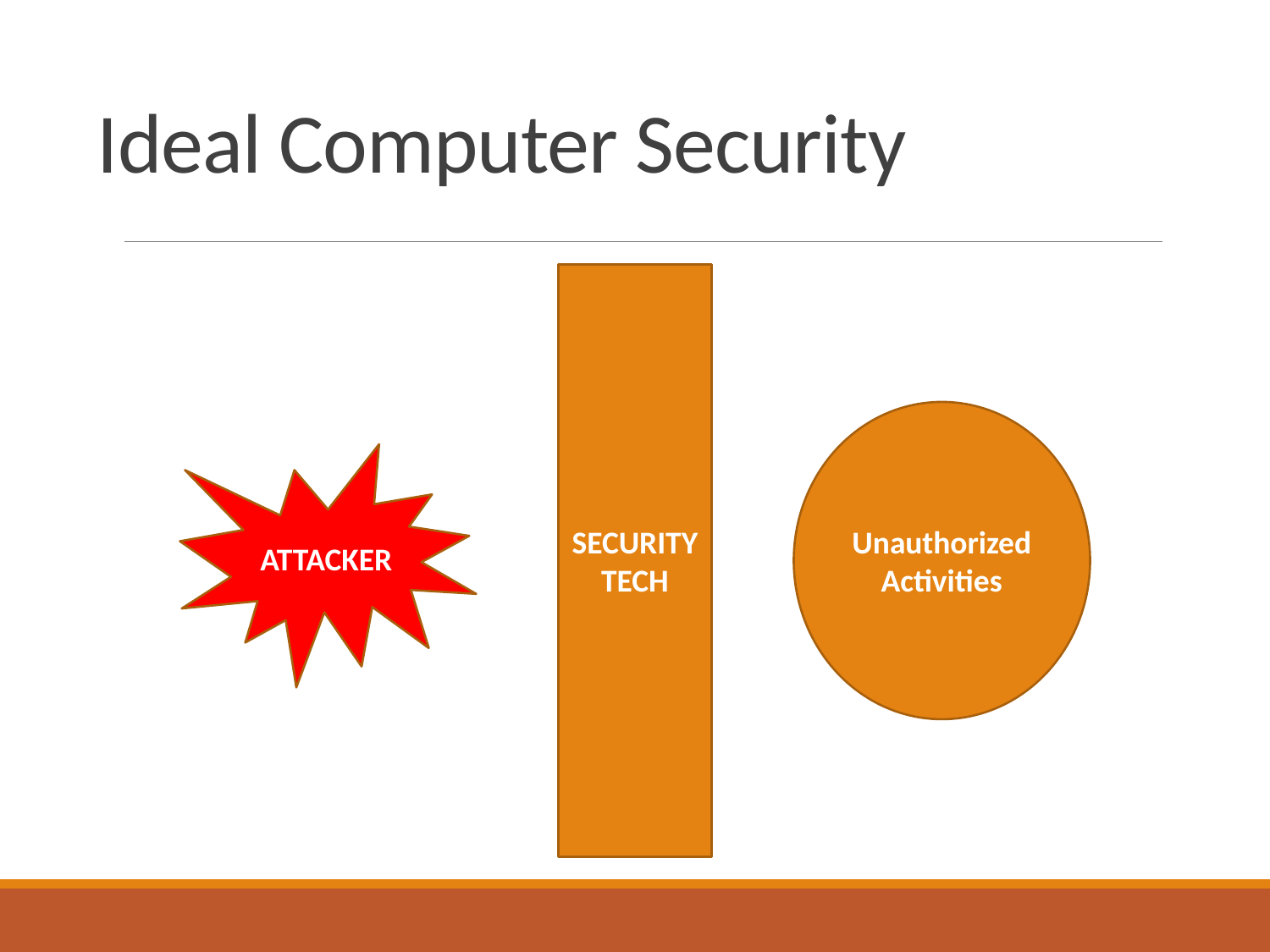

# Ideal Computer Security
SECURITY TECH
Unauthorized Activities
ATTACKER